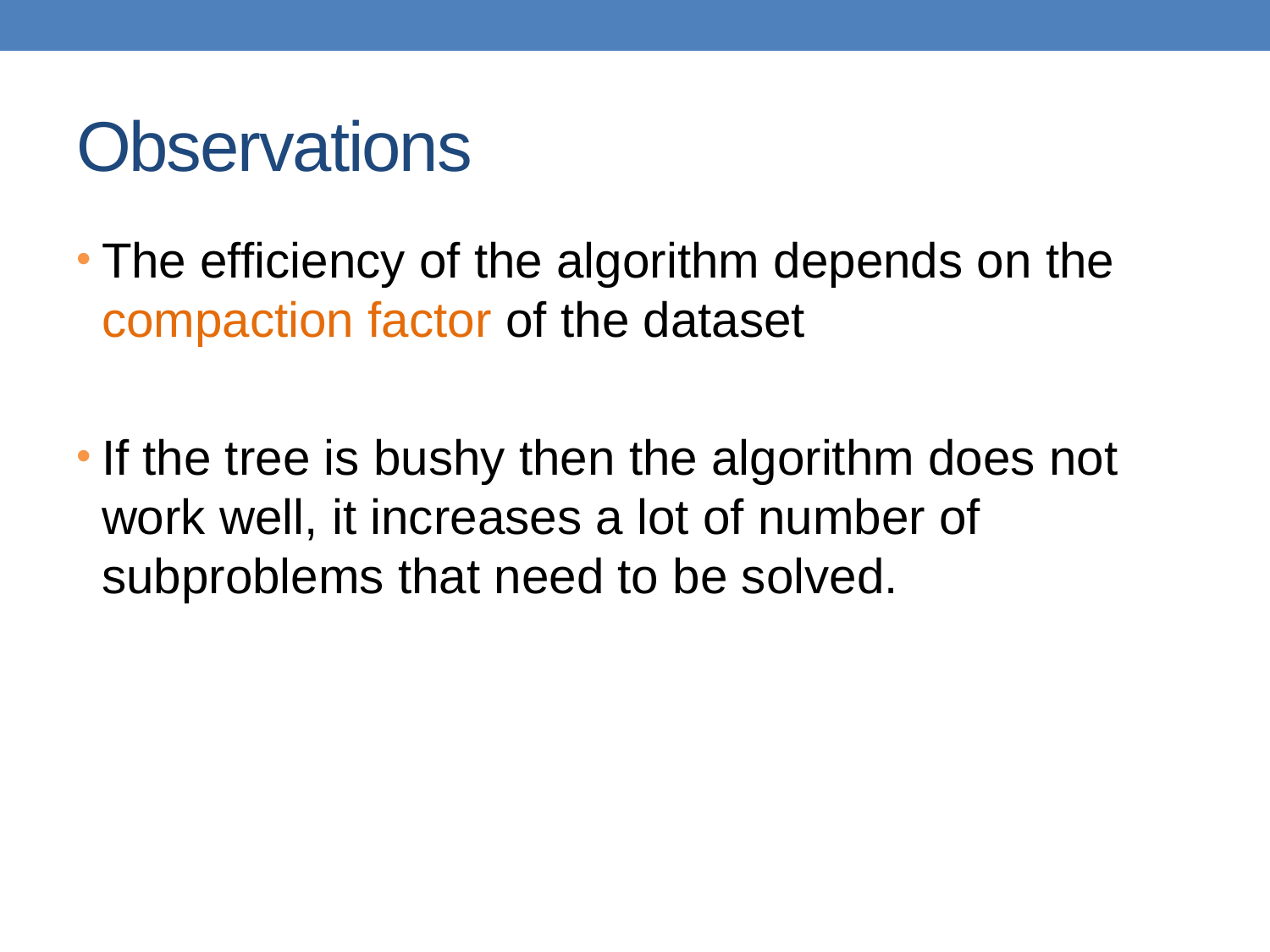

# Observations
The efficiency of the algorithm depends on the compaction factor of the dataset

If the tree is bushy then the algorithm does not work well, it increases a lot of number of subproblems that need to be solved.